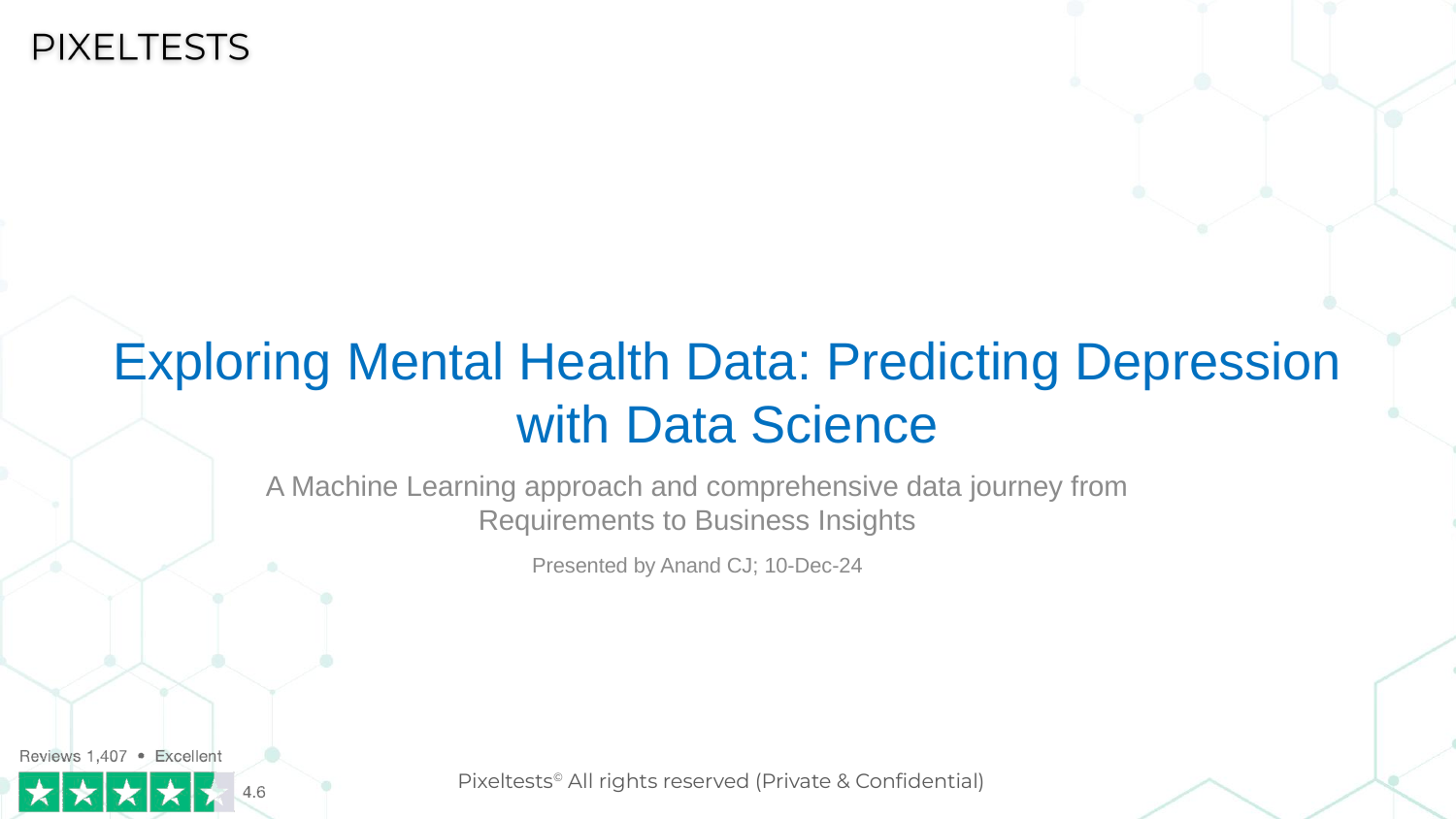

Exploring Mental Health Data: Predicting Depression with Data Science
A Machine Learning approach and comprehensive data journey from Requirements to Business Insights
Presented by Anand CJ; 10-Dec-24